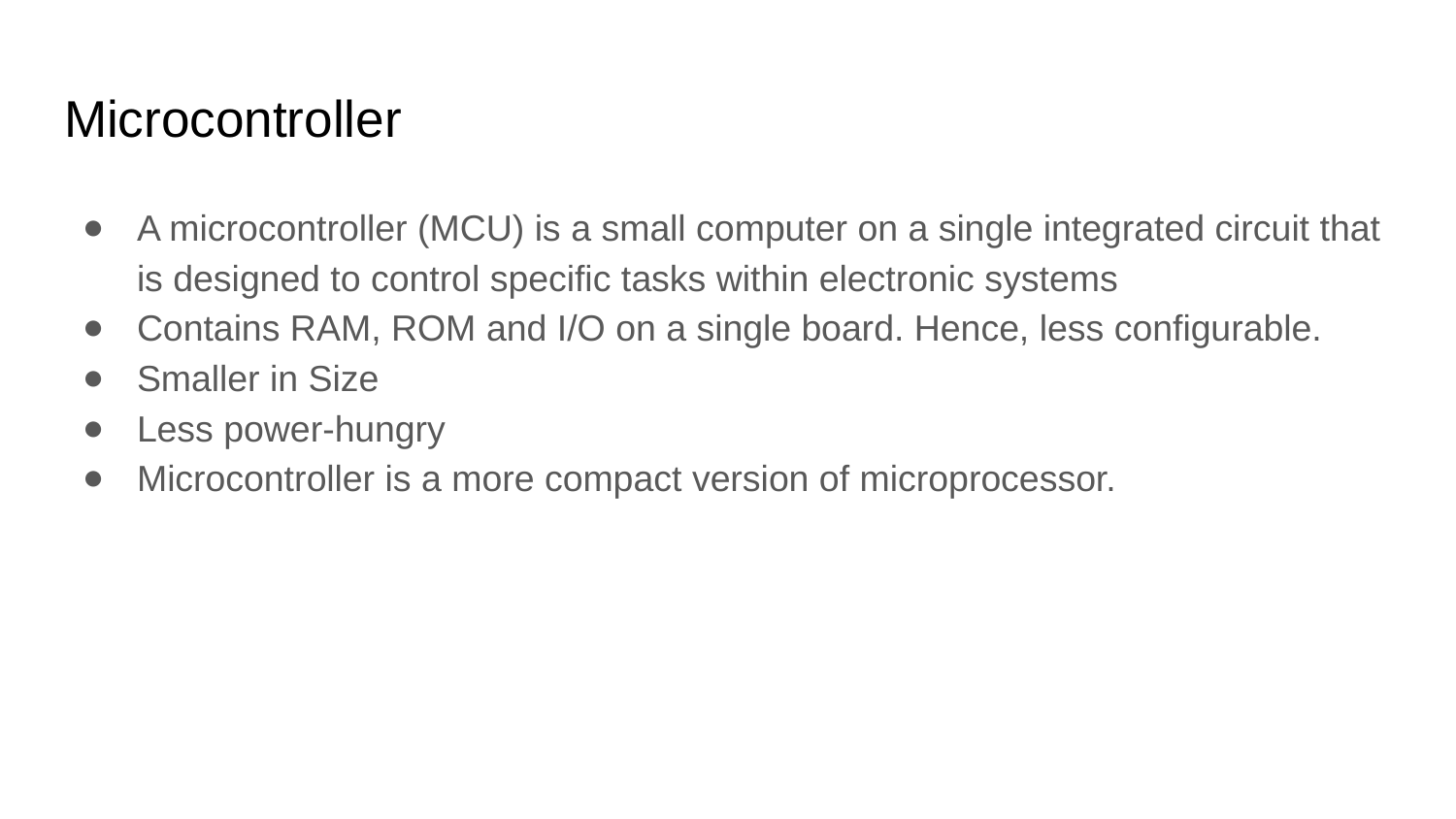

# Microcontroller
A microcontroller (MCU) is a small computer on a single integrated circuit that is designed to control specific tasks within electronic systems
Contains RAM, ROM and I/O on a single board. Hence, less configurable.
Smaller in Size
Less power-hungry
Microcontroller is a more compact version of microprocessor.